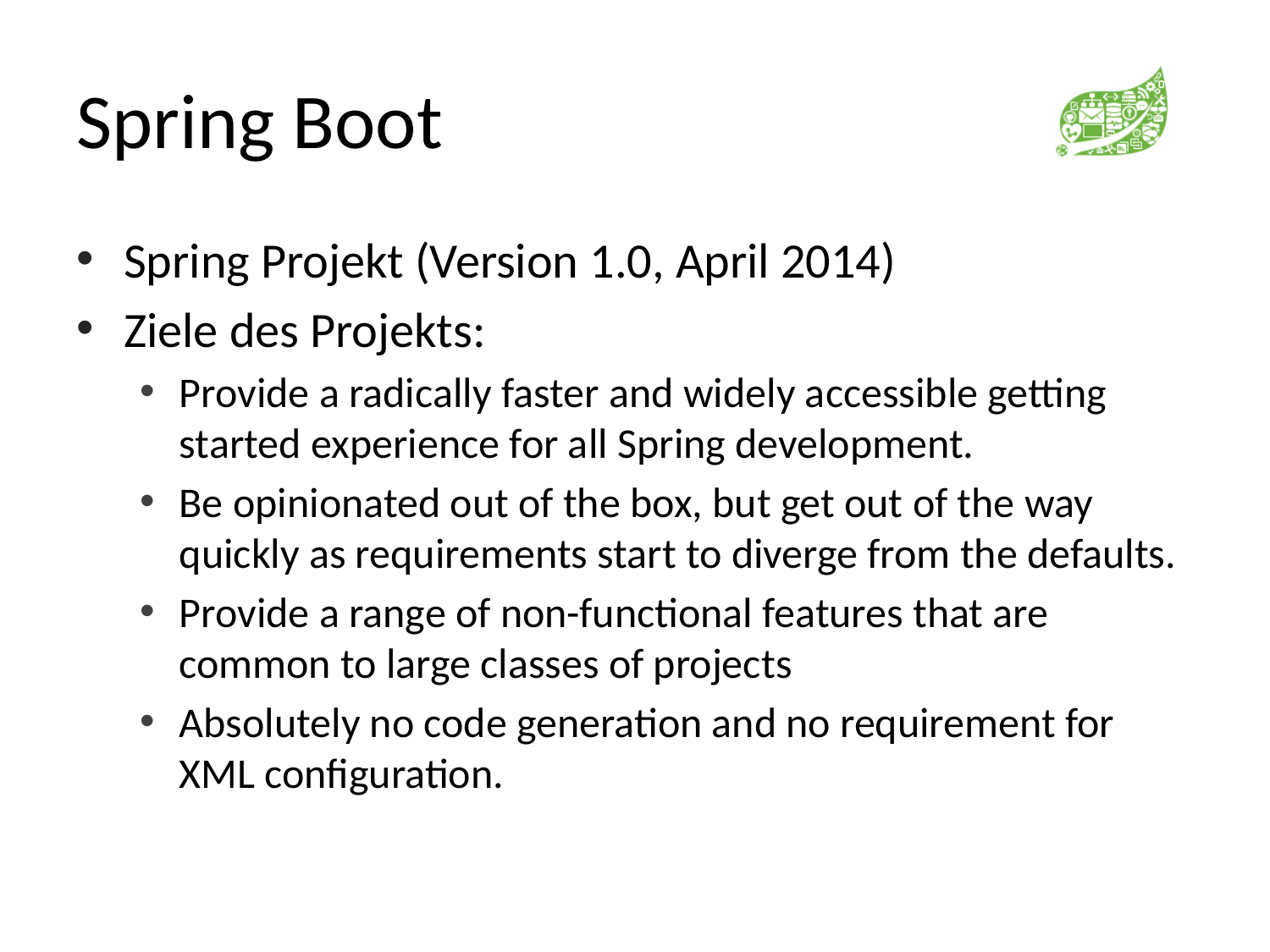

# Spring Boot
Spring Projekt (Version 1.0, April 2014)
Ziele des Projekts:
Provide a radically faster and widely accessible getting started experience for all Spring development.
Be opinionated out of the box, but get out of the way quickly as requirements start to diverge from the defaults.
Provide a range of non-functional features that are common to large classes of projects
Absolutely no code generation and no requirement for XML configuration.